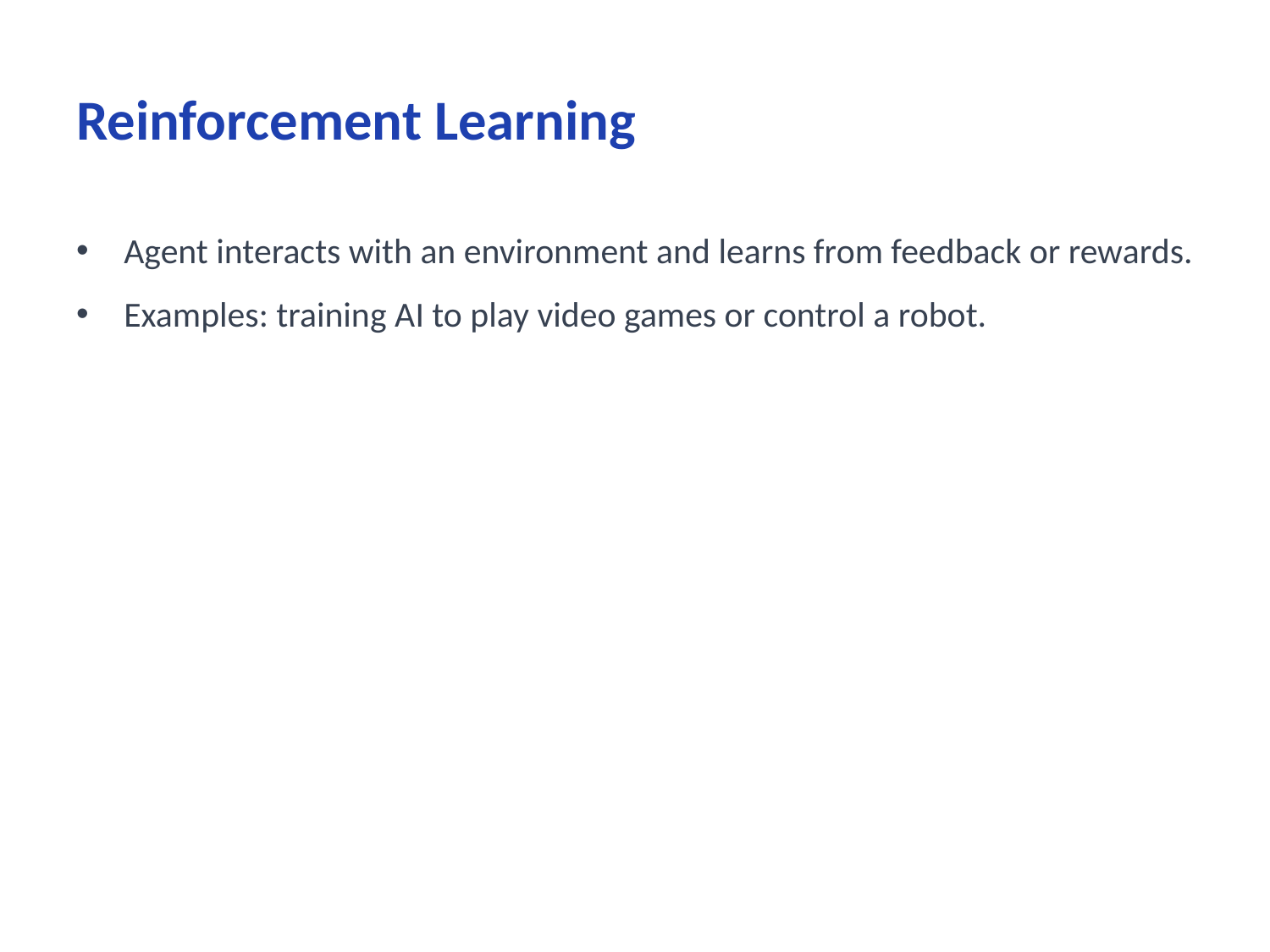

# Reinforcement Learning
Agent interacts with an environment and learns from feedback or rewards.
Examples: training AI to play video games or control a robot.